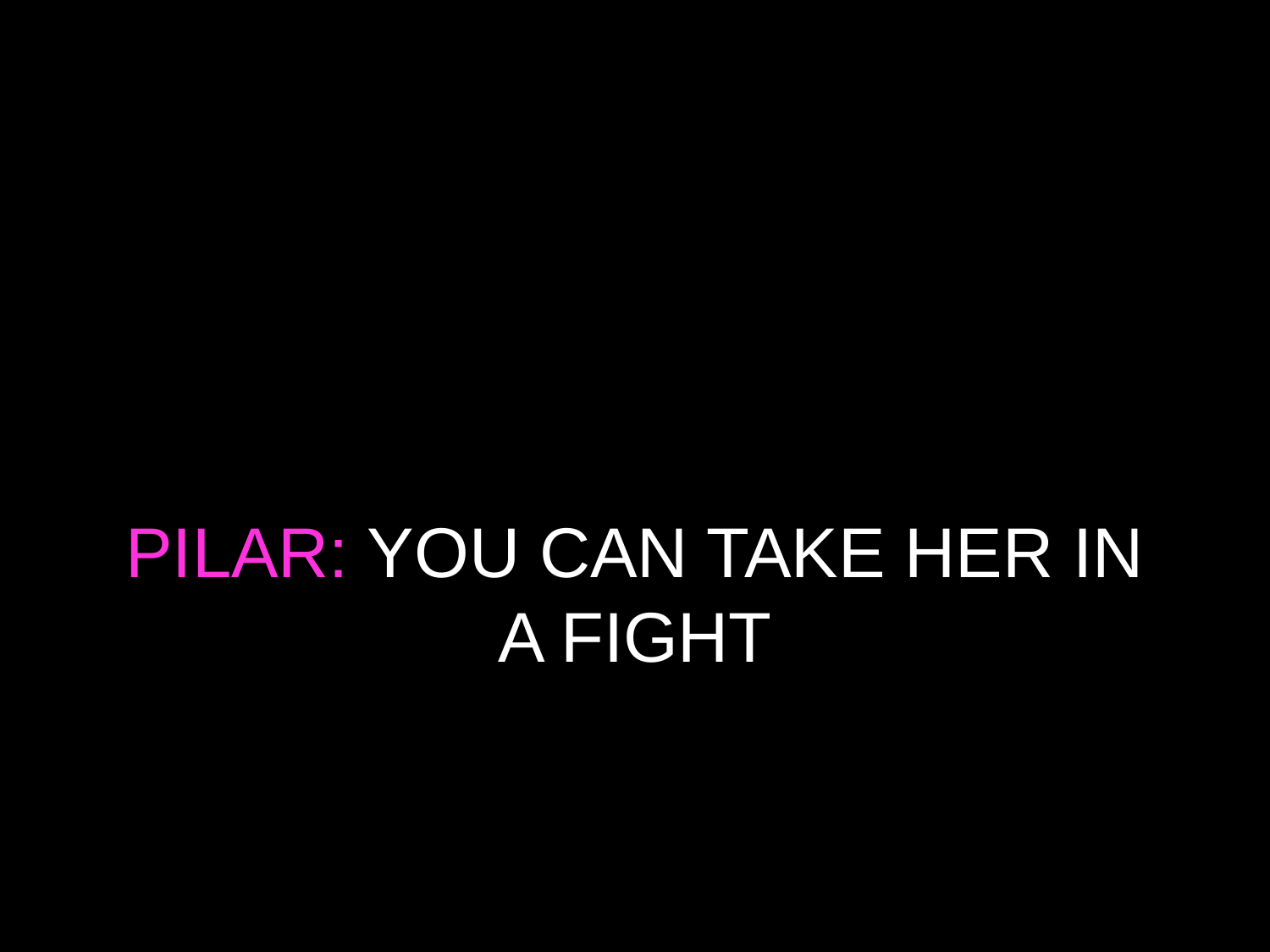

# PILAR: YOU CAN TAKE HER IN A FIGHT